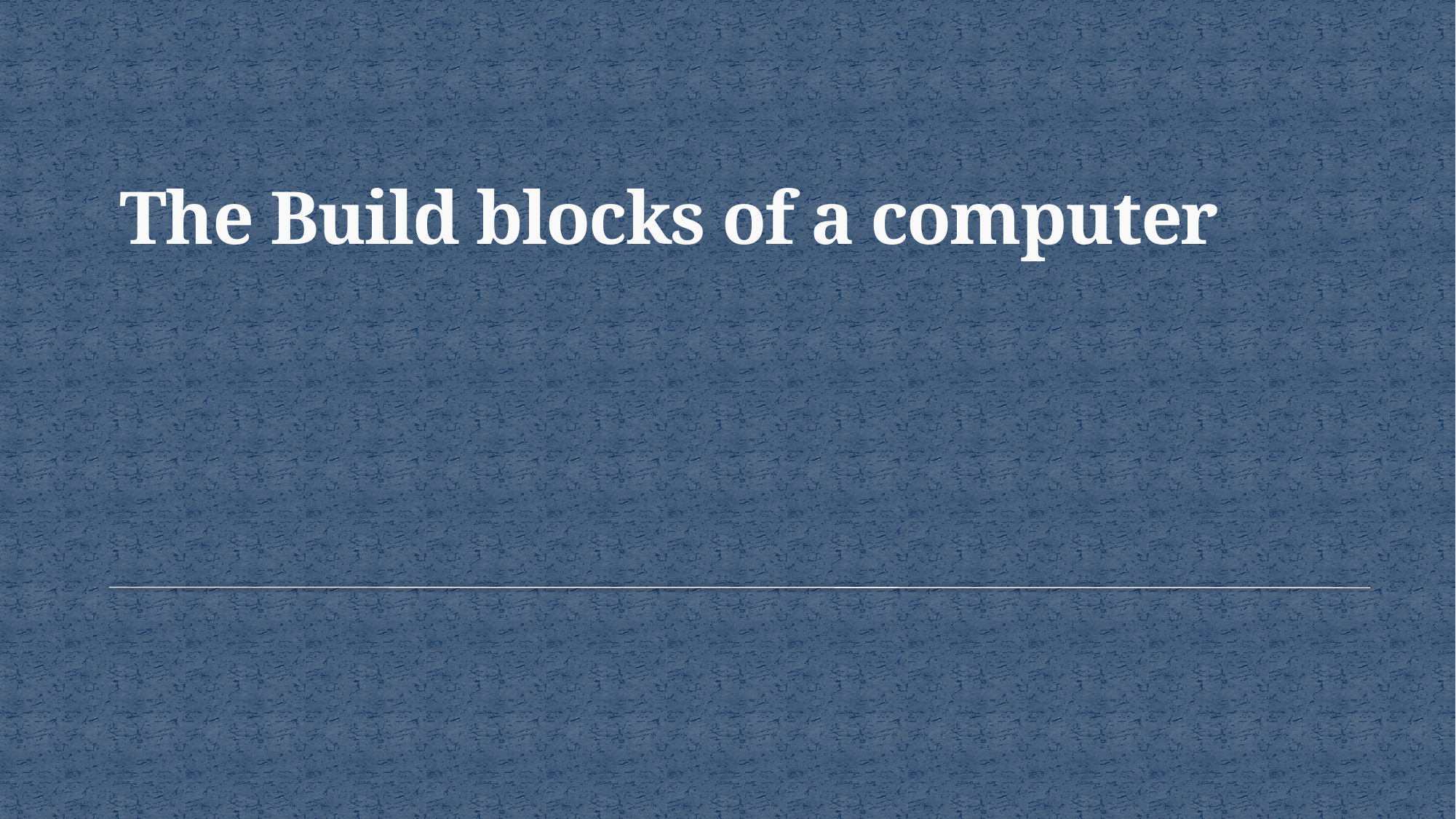

# The Build blocks of a computer